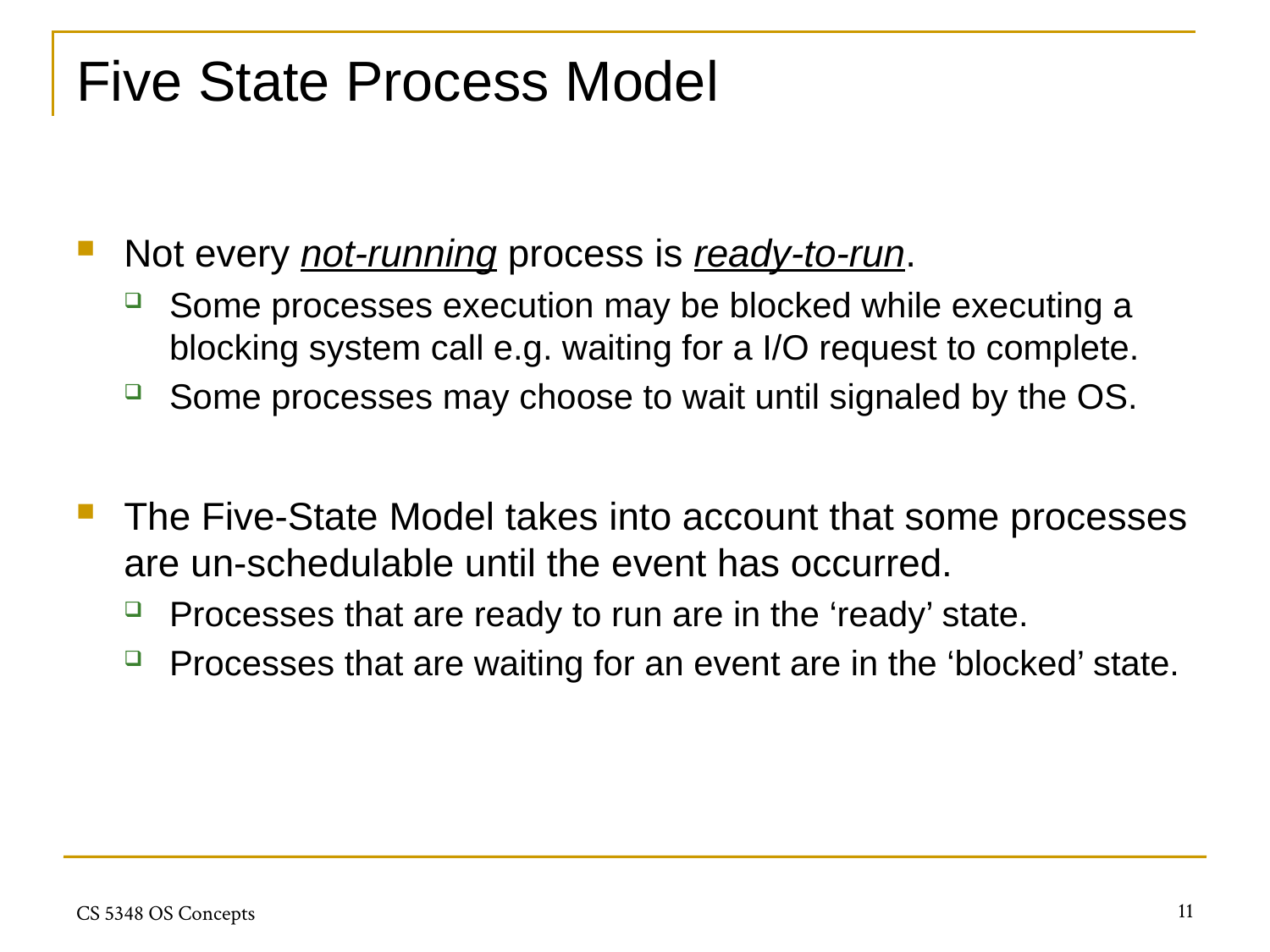

# Five State Process Model
Not every not-running process is ready-to-run.
Some processes execution may be blocked while executing a blocking system call e.g. waiting for a I/O request to complete.
Some processes may choose to wait until signaled by the OS.

The Five-State Model takes into account that some processes are un-schedulable until the event has occurred.
Processes that are ready to run are in the ‘ready’ state.
Processes that are waiting for an event are in the ‘blocked’ state.
11
CS 5348 OS Concepts